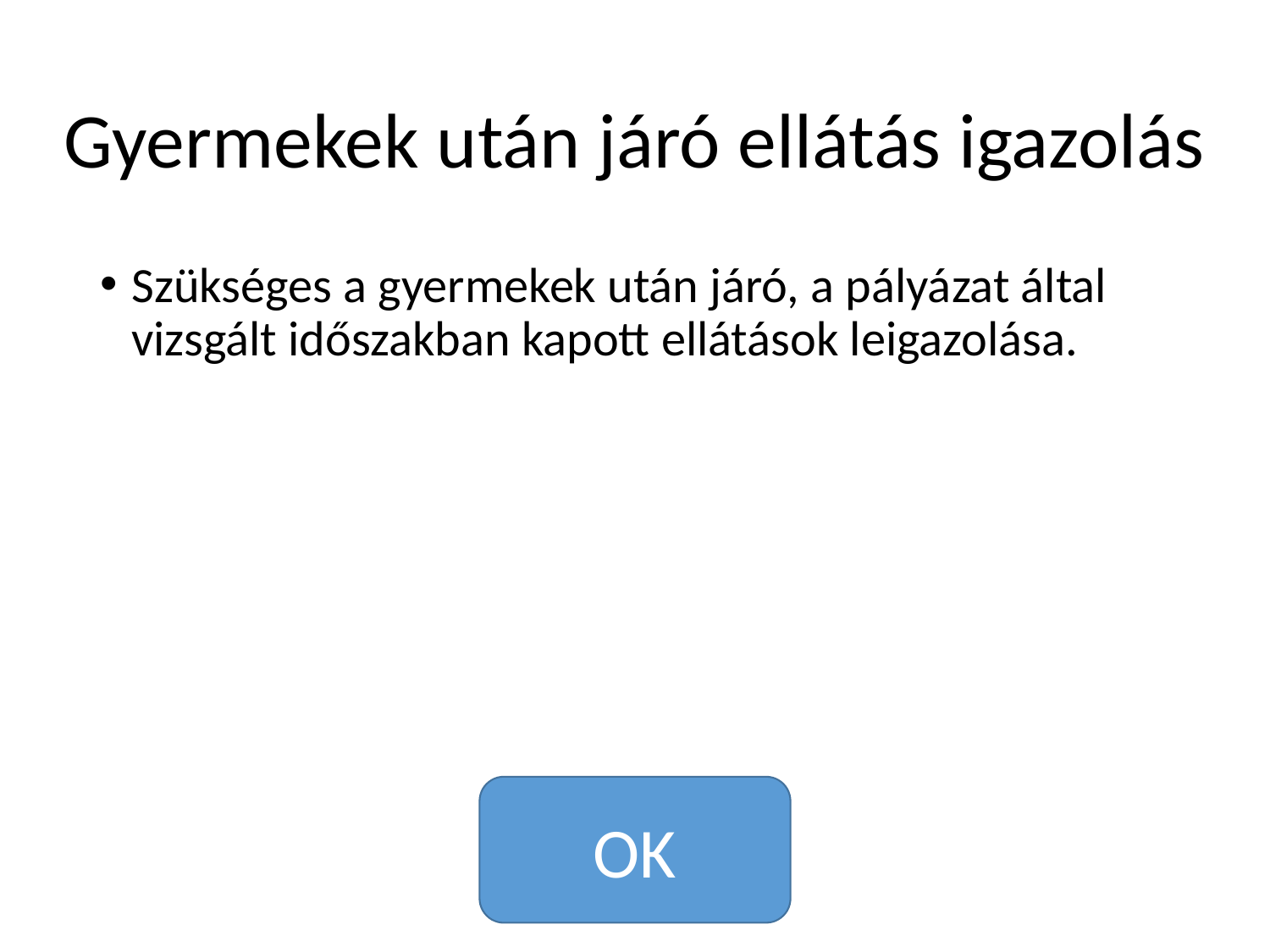

# Gyermekek után járó ellátás igazolás
Szükséges a gyermekek után járó, a pályázat által vizsgált időszakban kapott ellátások leigazolása.
OK